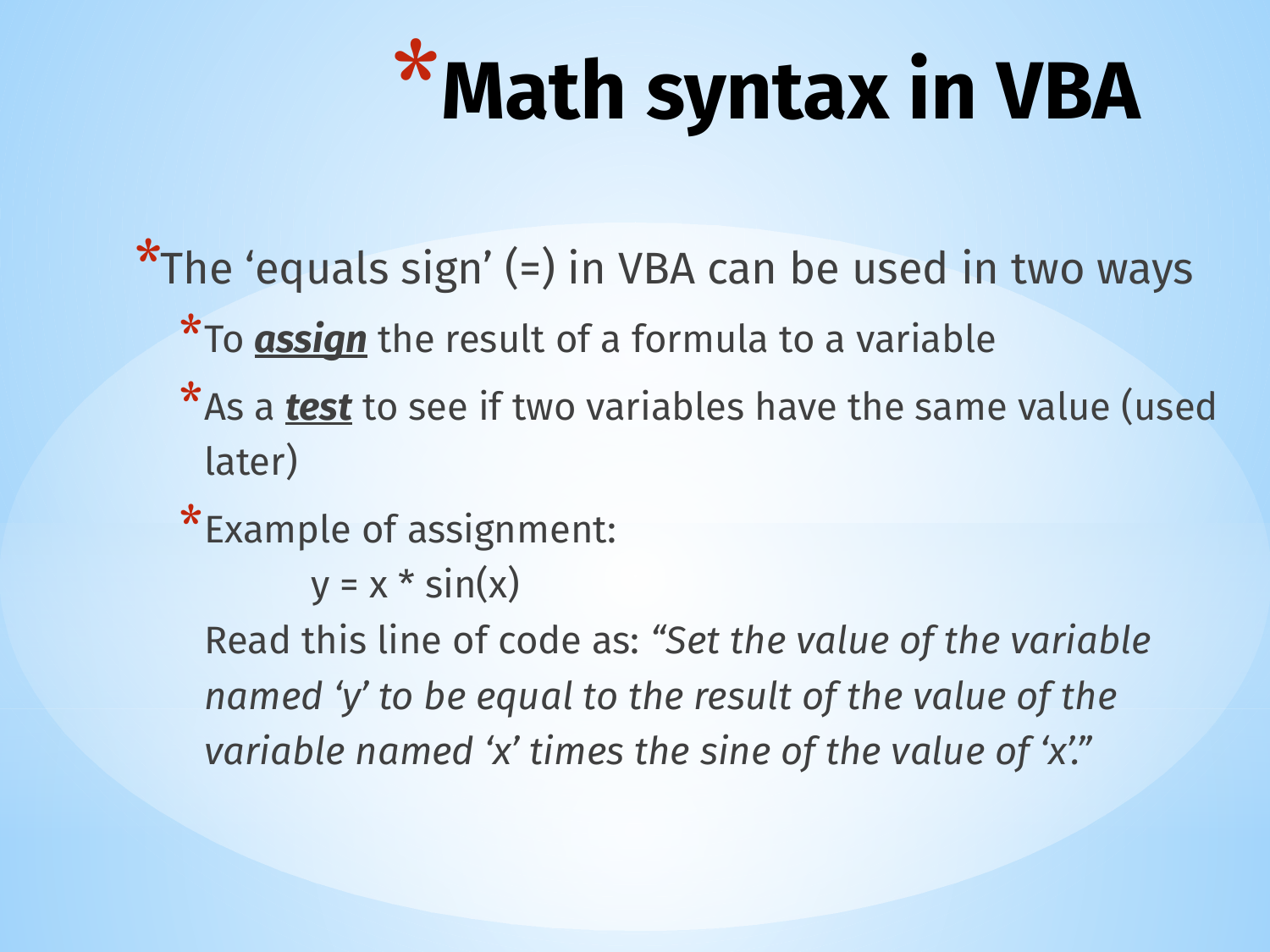

# Math syntax in VBA
The ‘equals sign’ (=) in VBA can be used in two ways
To assign the result of a formula to a variable
As a test to see if two variables have the same value (used later)
Example of assignment:
	y = x * sin(x)
Read this line of code as: “Set the value of the variable named ‘y’ to be equal to the result of the value of the variable named ‘x’ times the sine of the value of ‘x’.”